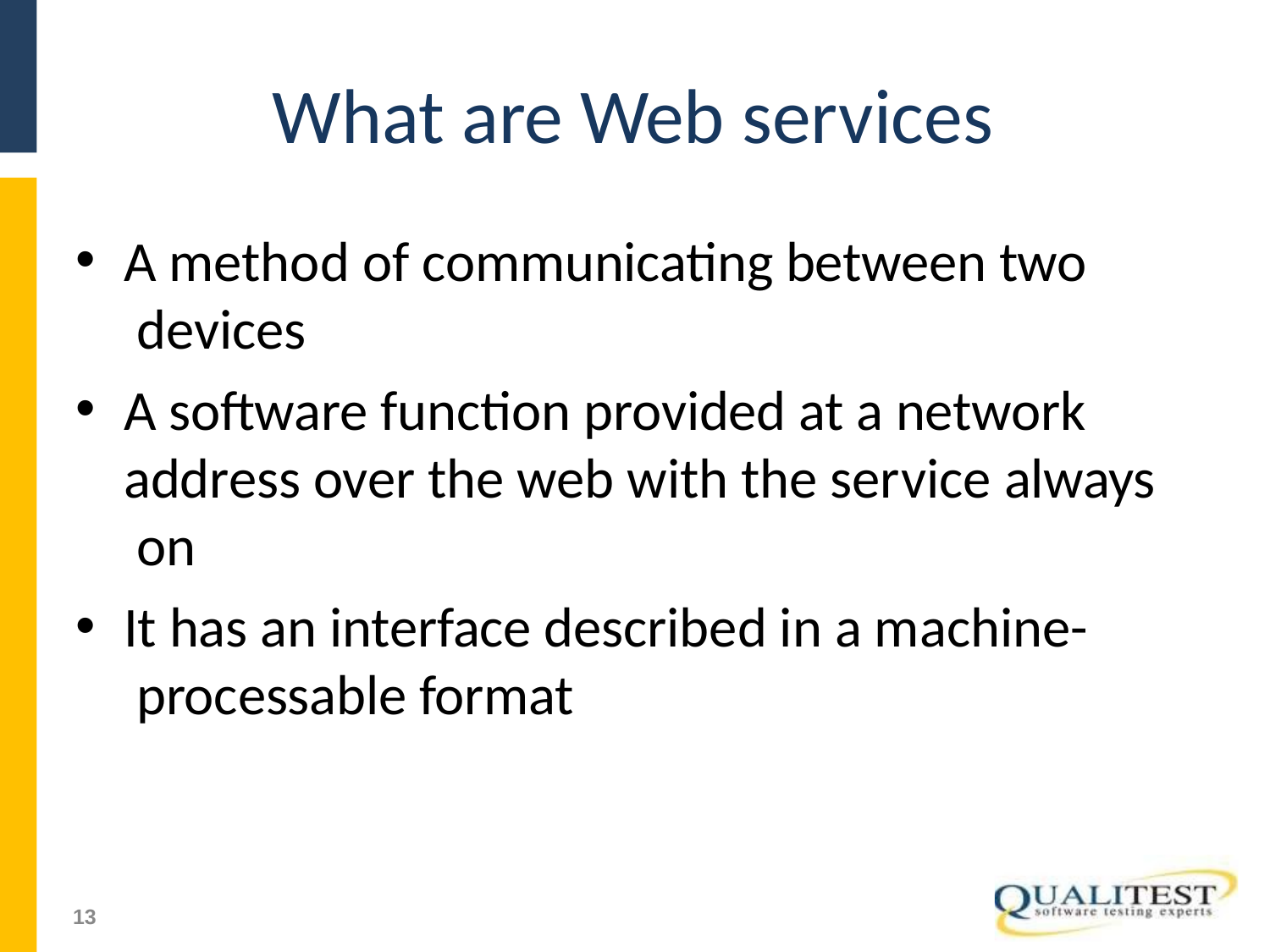

# What are Web services
A method of communicating between two  devices
A software function provided at a network  address over the web with the service always  on
It has an interface described in a machine-  processable format
13